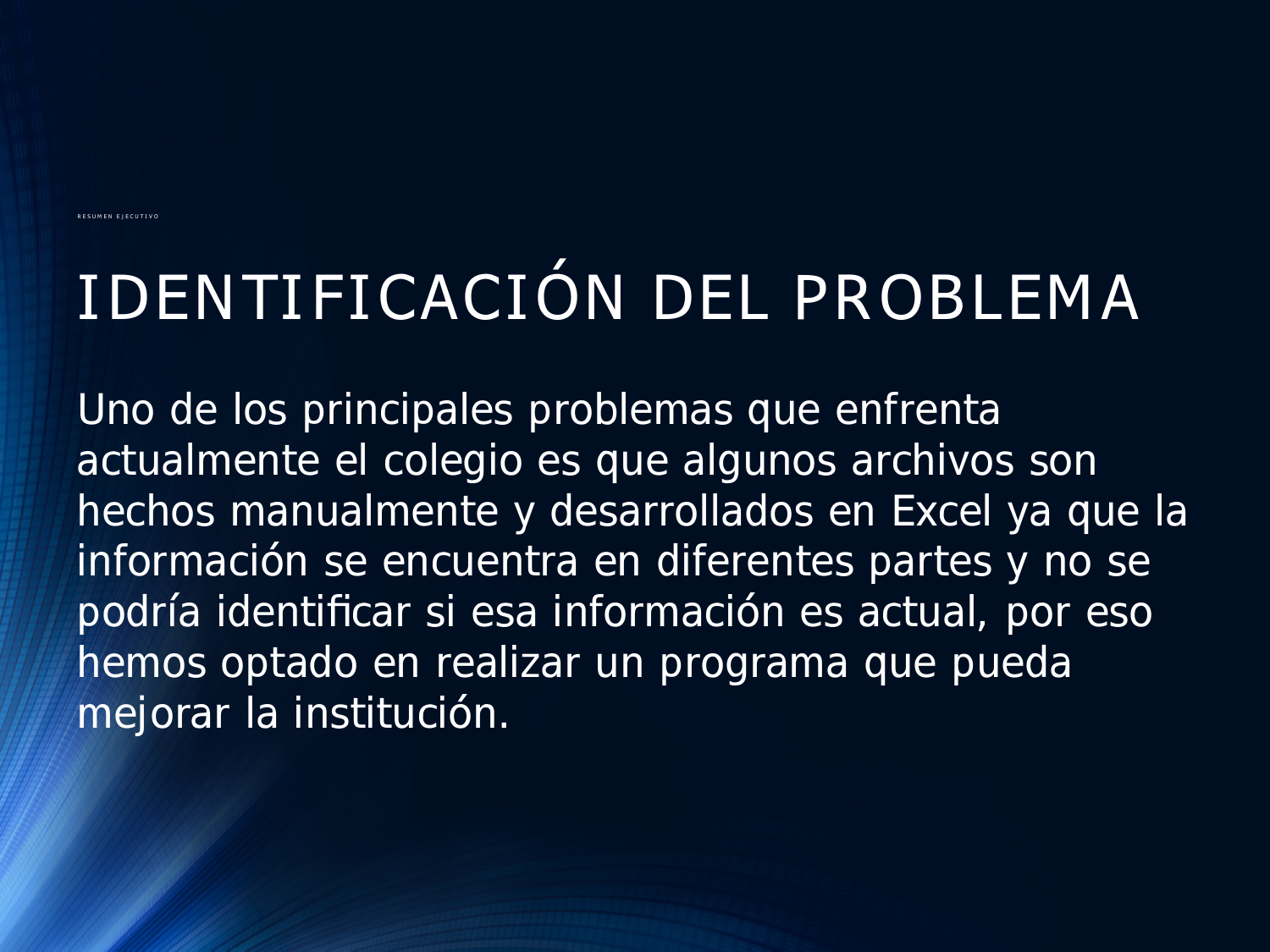

IDENTIFICACIÓN DEL PROBLEMA
Uno de los principales problemas que enfrenta actualmente el colegio es que algunos archivos son hechos manualmente y desarrollados en Excel ya que la información se encuentra en diferentes partes y no se podría identificar si esa información es actual, por eso hemos optado en realizar un programa que pueda
mejorar la institución.
# RESUMEN EJECUTIVO